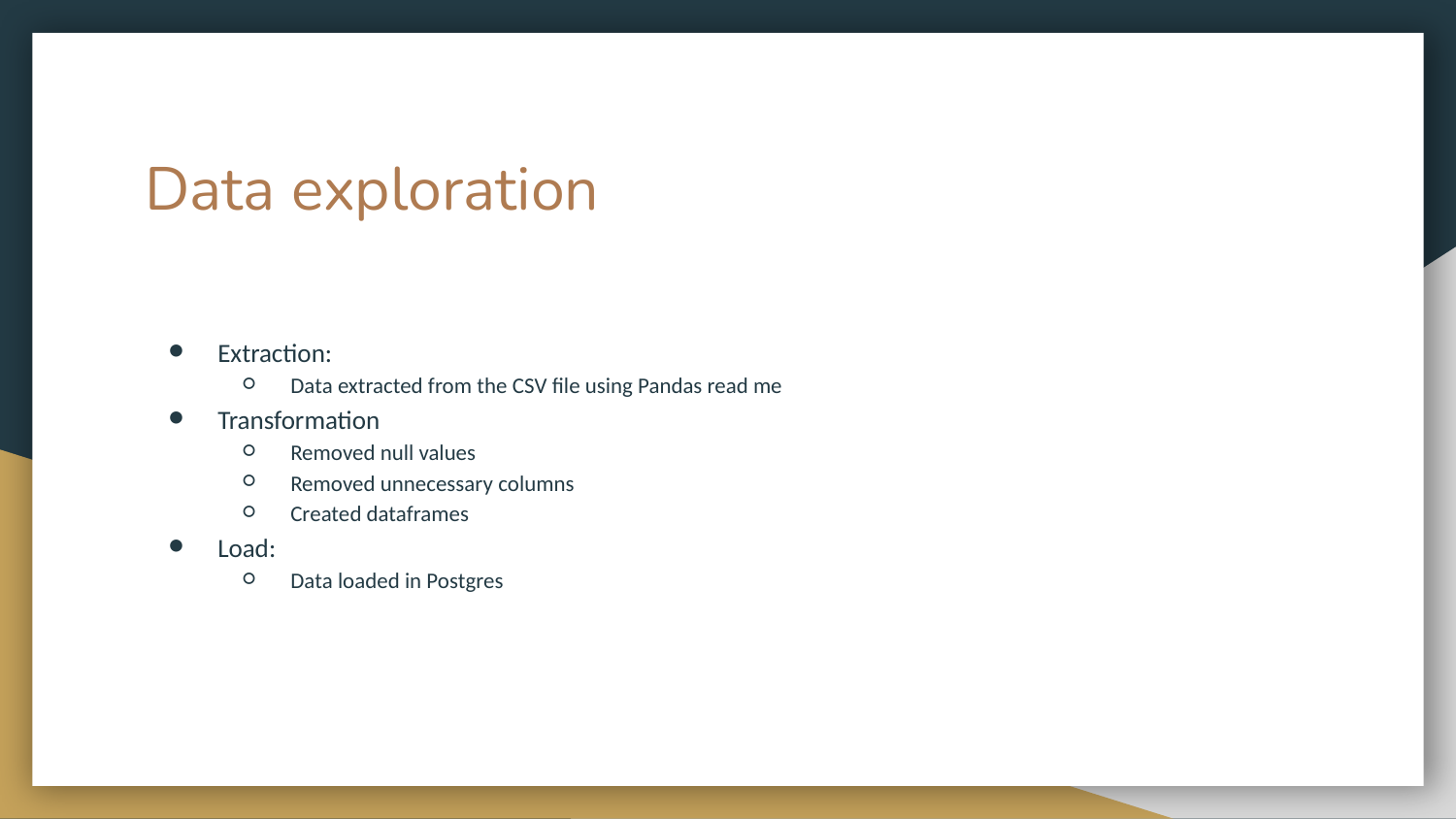

# Data exploration
Extraction:
Data extracted from the CSV file using Pandas read me
Transformation
Removed null values
Removed unnecessary columns
Created dataframes
Load:
Data loaded in Postgres